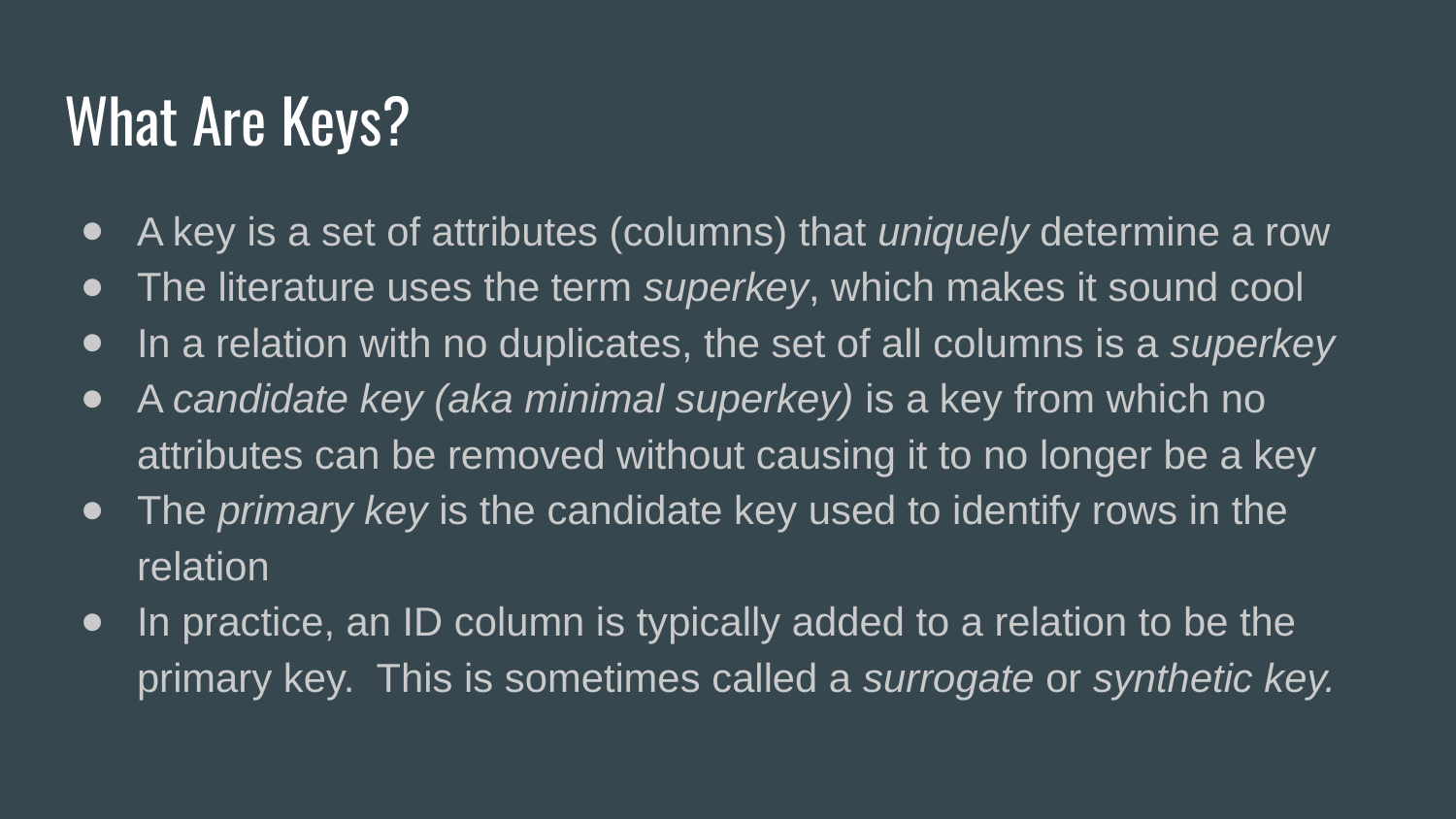

# What Are Keys?
A key is a set of attributes (columns) that uniquely determine a row
The literature uses the term superkey, which makes it sound cool
In a relation with no duplicates, the set of all columns is a superkey
A candidate key (aka minimal superkey) is a key from which no attributes can be removed without causing it to no longer be a key
The primary key is the candidate key used to identify rows in the relation
In practice, an ID column is typically added to a relation to be the primary key.  This is sometimes called a surrogate or synthetic key.